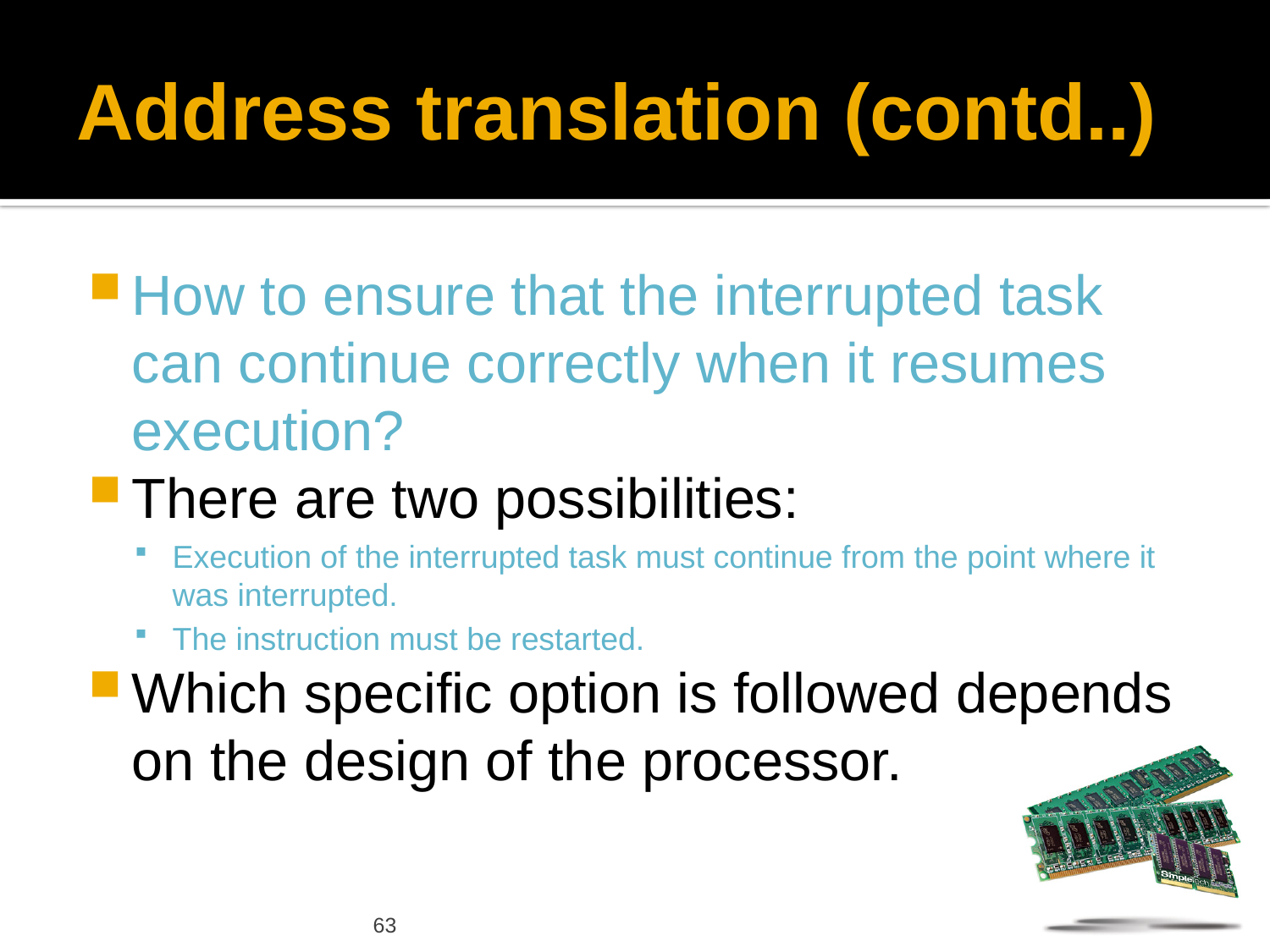

# Address translation (contd..)
How to ensure that the interrupted task can continue correctly when it resumes execution?
There are two possibilities:
Execution of the interrupted task must continue from the point where it was interrupted.
The instruction must be restarted.
Which specific option is followed depends on the design of the processor.
63